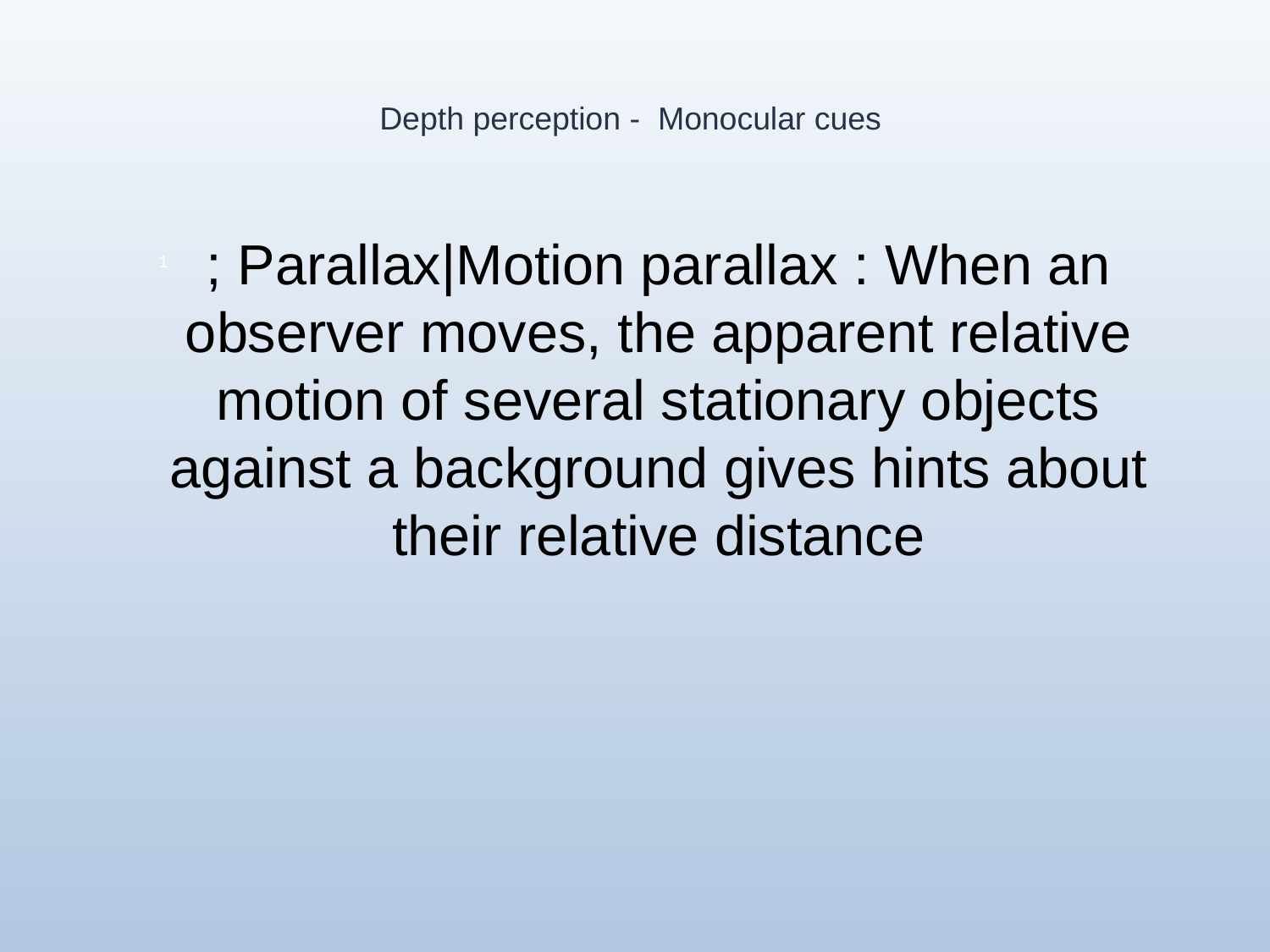

# Depth perception -  Monocular cues
; Parallax|Motion parallax : When an observer moves, the apparent relative motion of several stationary objects against a background gives hints about their relative distance